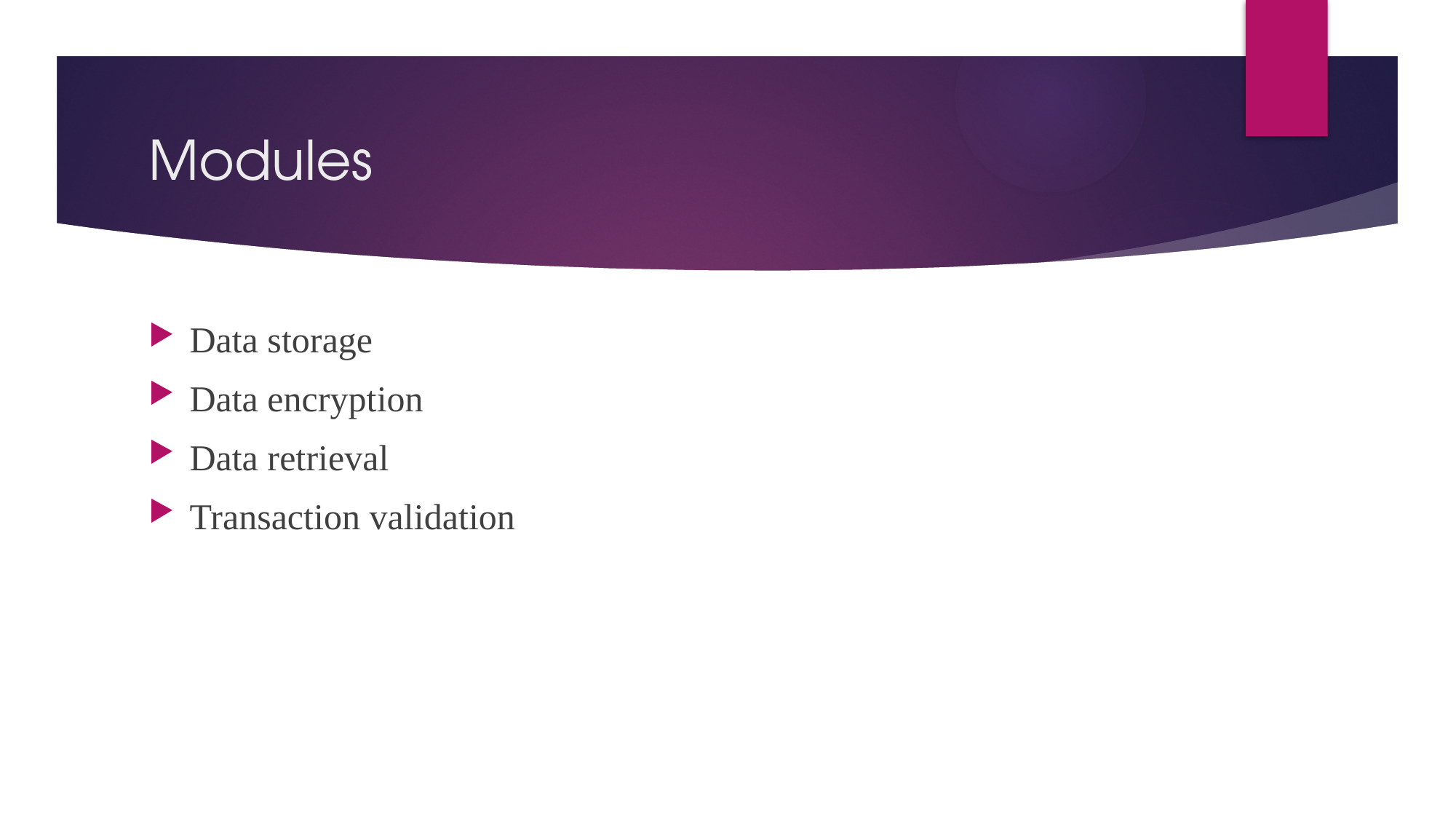

# Modules
Data storage
Data encryption
Data retrieval
Transaction validation